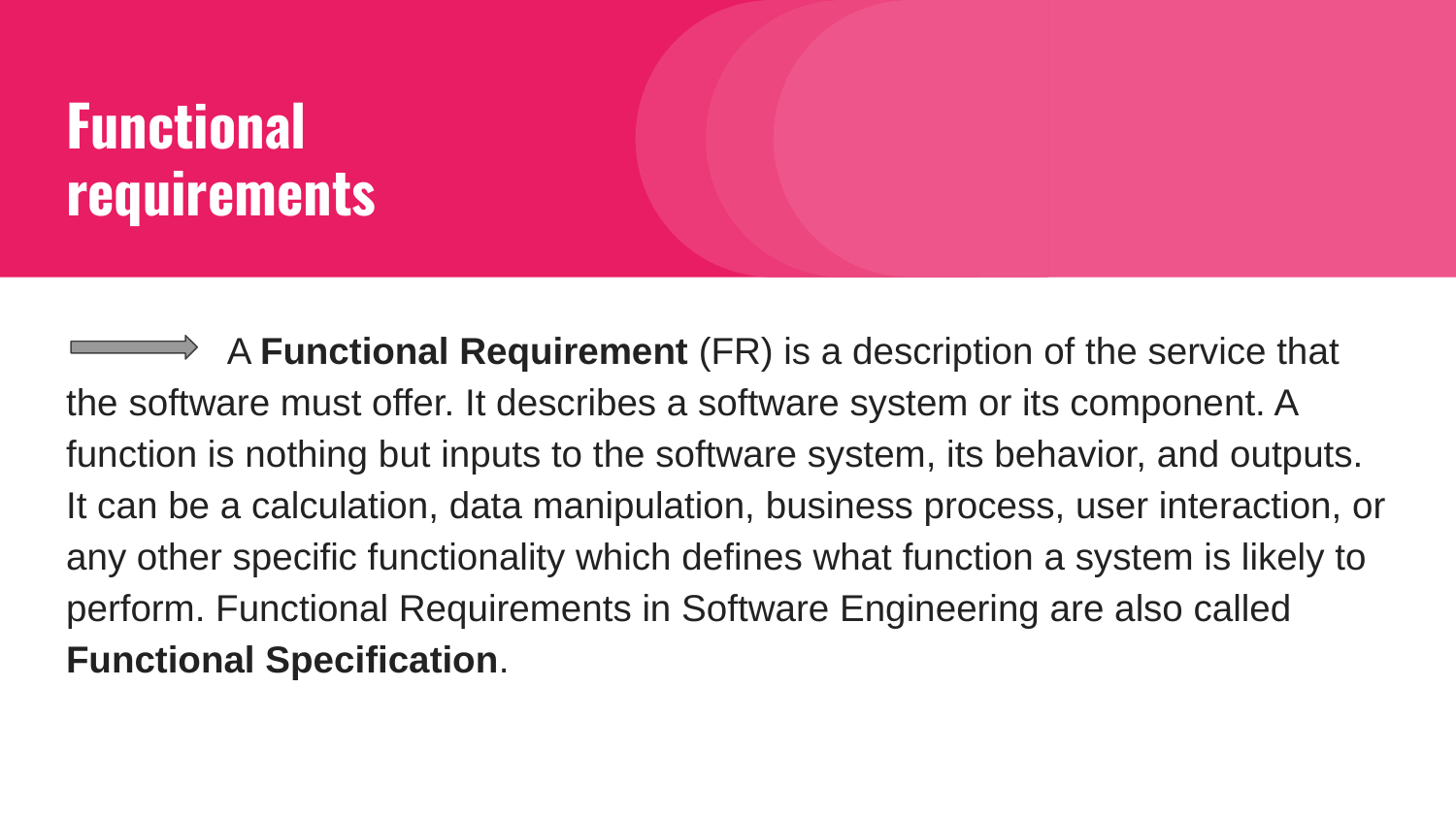

# Functional requirements
                     A Functional Requirement (FR) is a description of the service that the software must offer. It describes a software system or its component. A function is nothing but inputs to the software system, its behavior, and outputs. It can be a calculation, data manipulation, business process, user interaction, or any other specific functionality which defines what function a system is likely to perform. Functional Requirements in Software Engineering are also called Functional Specification.